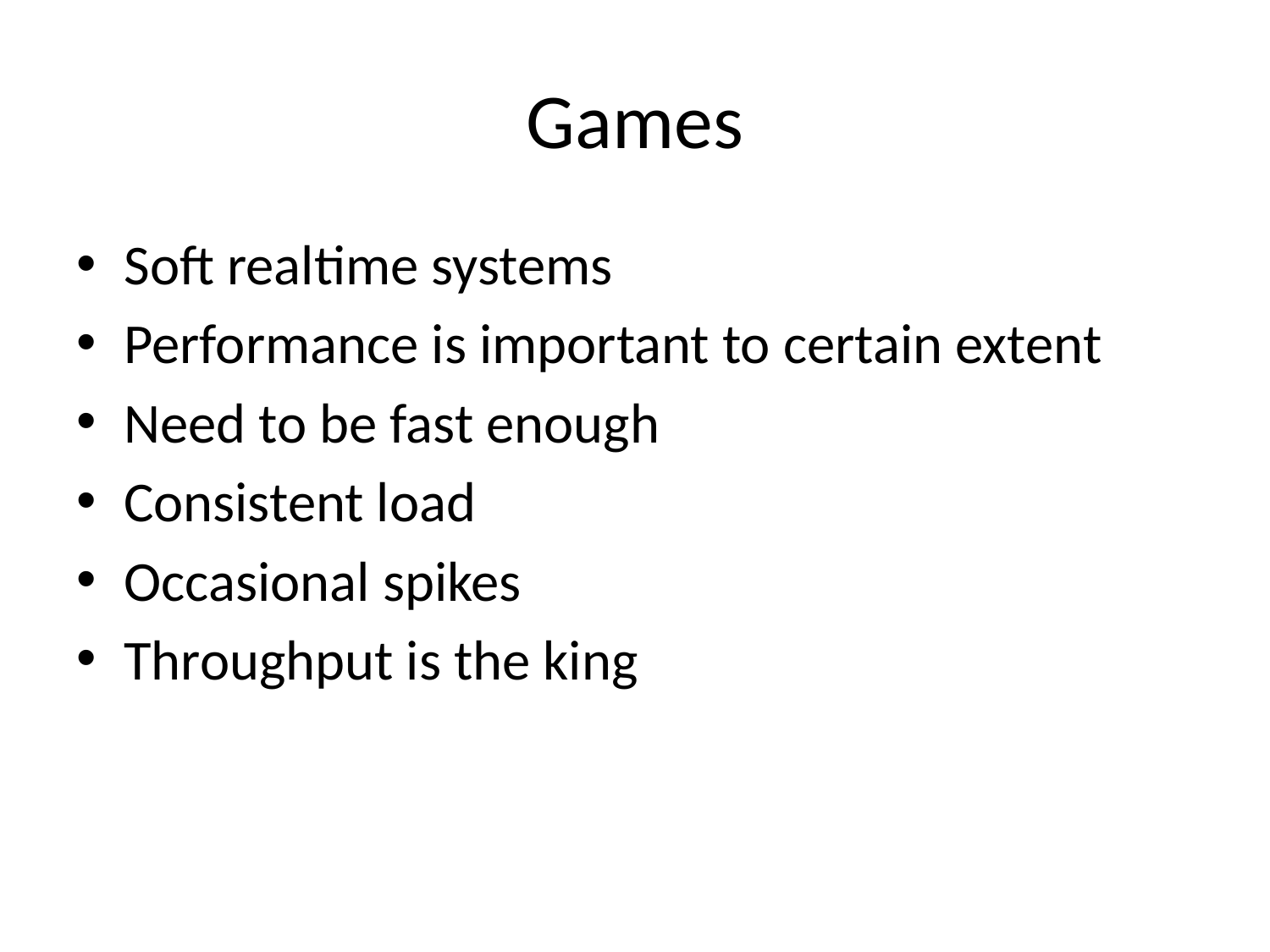

# Games
Soft realtime systems
Performance is important to certain extent
Need to be fast enough
Consistent load
Occasional spikes
Throughput is the king